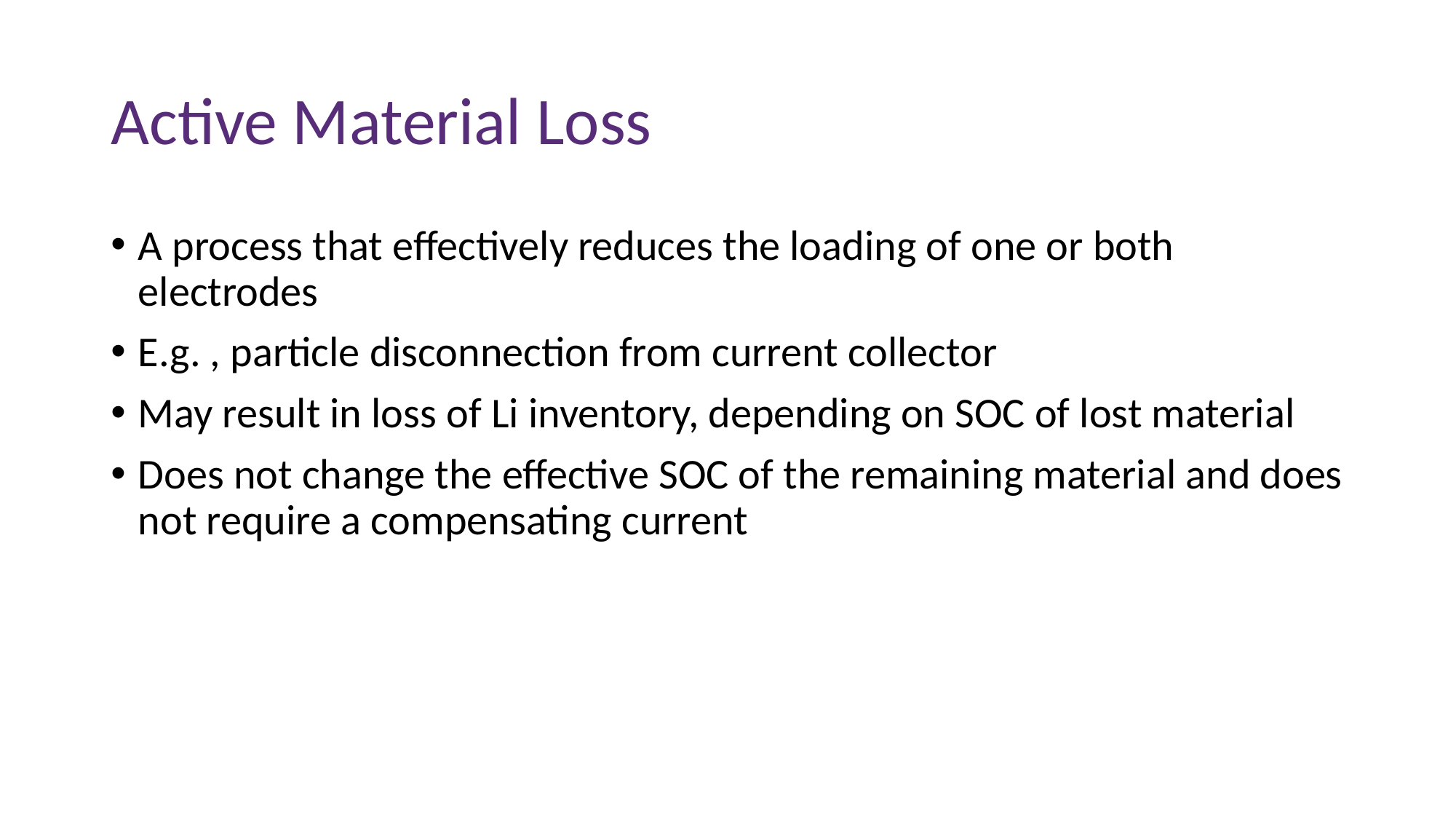

# Active Material Loss
A process that effectively reduces the loading of one or both electrodes
E.g. , particle disconnection from current collector
May result in loss of Li inventory, depending on SOC of lost material
Does not change the effective SOC of the remaining material and does not require a compensating current